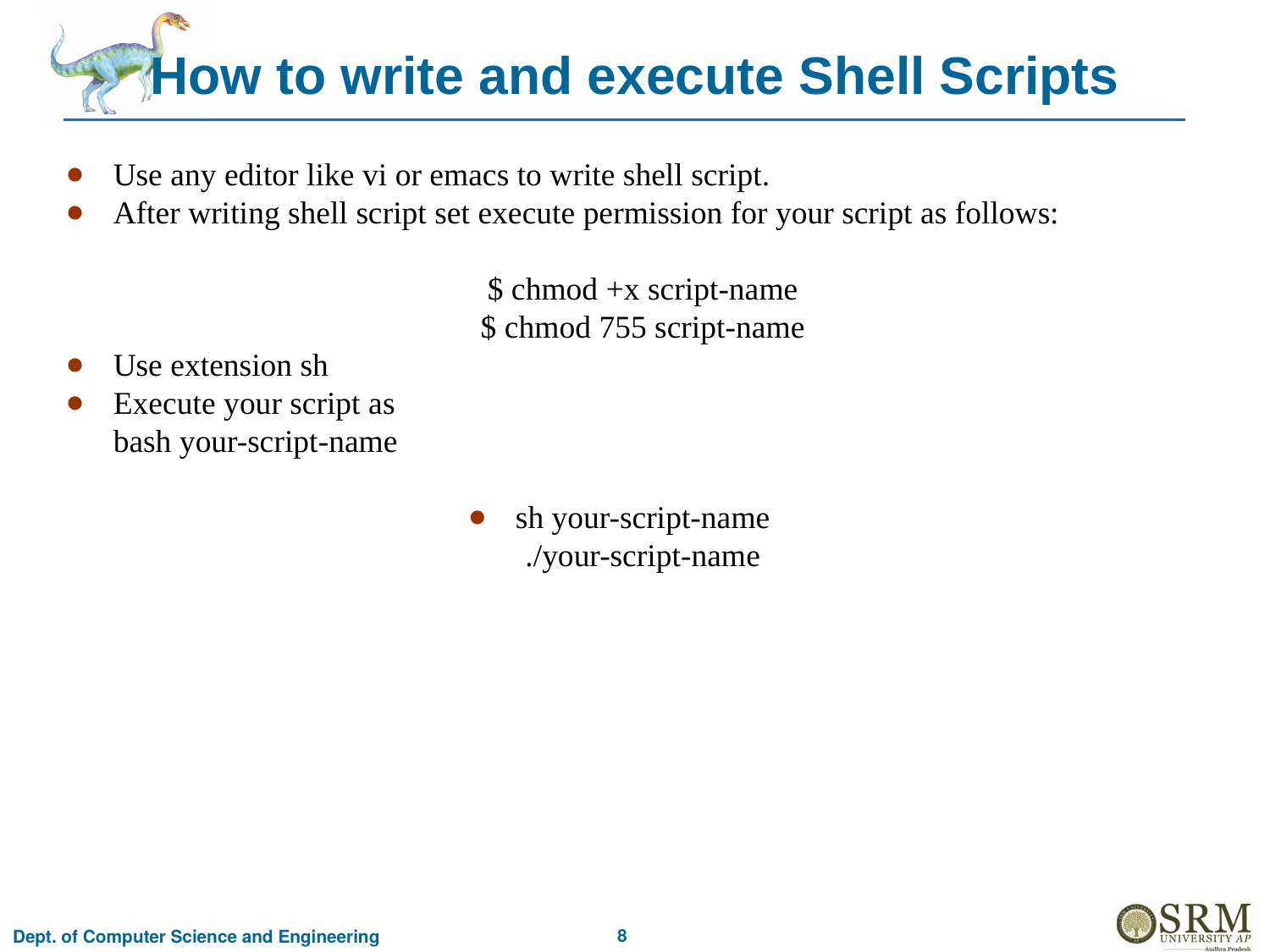

# How to write and execute Shell Scripts
Use any editor like vi or emacs to write shell script.
After writing shell script set execute permission for your script as follows:
 
$ chmod +x script-name
$ chmod 755 script-name
Use extension sh
Execute your script as
bash your-script-name
sh your-script-name
./your-script-name